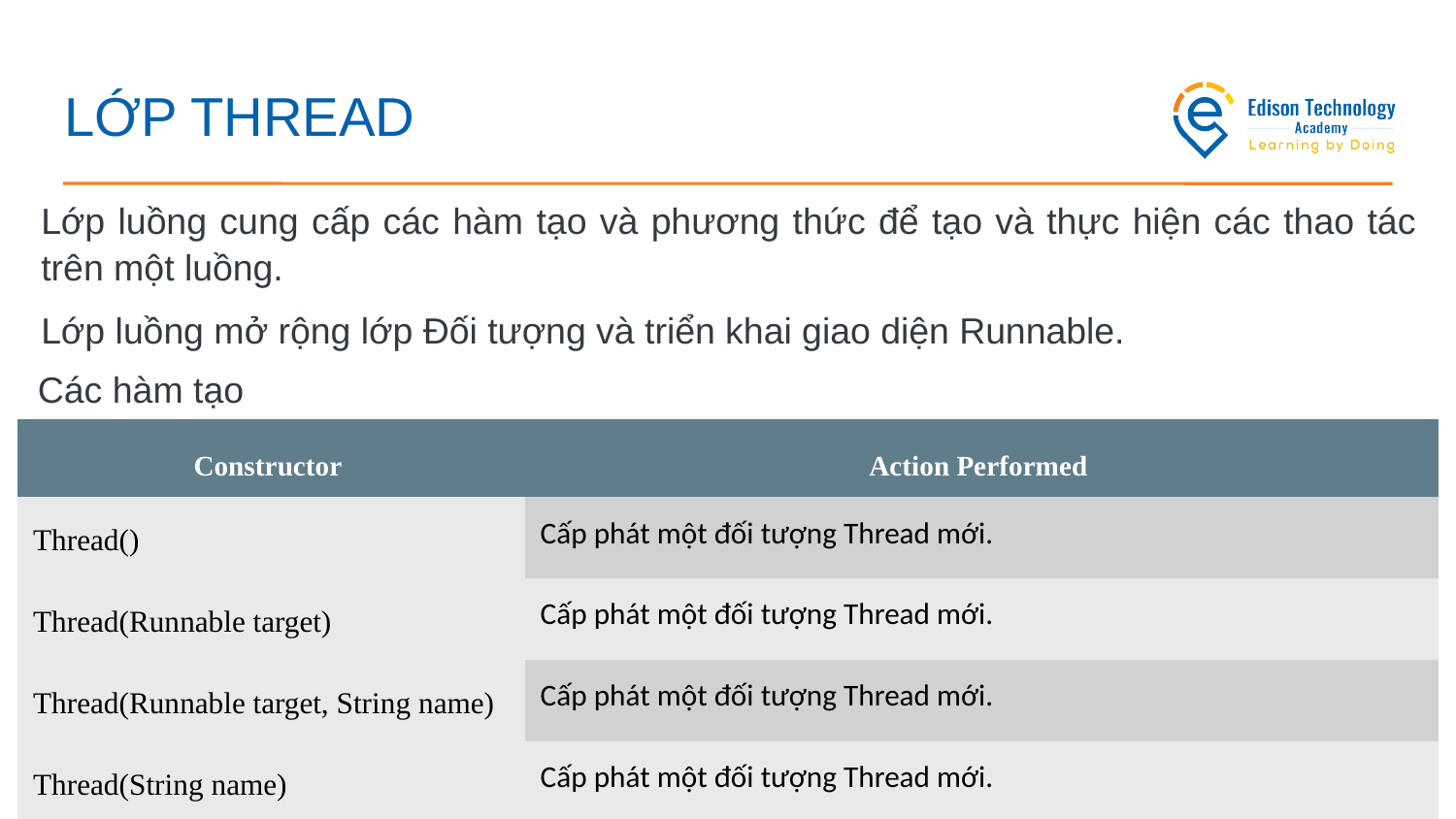

# LỚP THREAD
Lớp luồng cung cấp các hàm tạo và phương thức để tạo và thực hiện các thao tác trên một luồng.
Lớp luồng mở rộng lớp Đối tượng và triển khai giao diện Runnable.
Các hàm tạo
| Constructor | Action Performed |
| --- | --- |
| Thread() | Cấp phát một đối tượng Thread mới. |
| Thread(Runnable target) | Cấp phát một đối tượng Thread mới. |
| Thread(Runnable target, String name) | Cấp phát một đối tượng Thread mới. |
| Thread(String name) | Cấp phát một đối tượng Thread mới. |